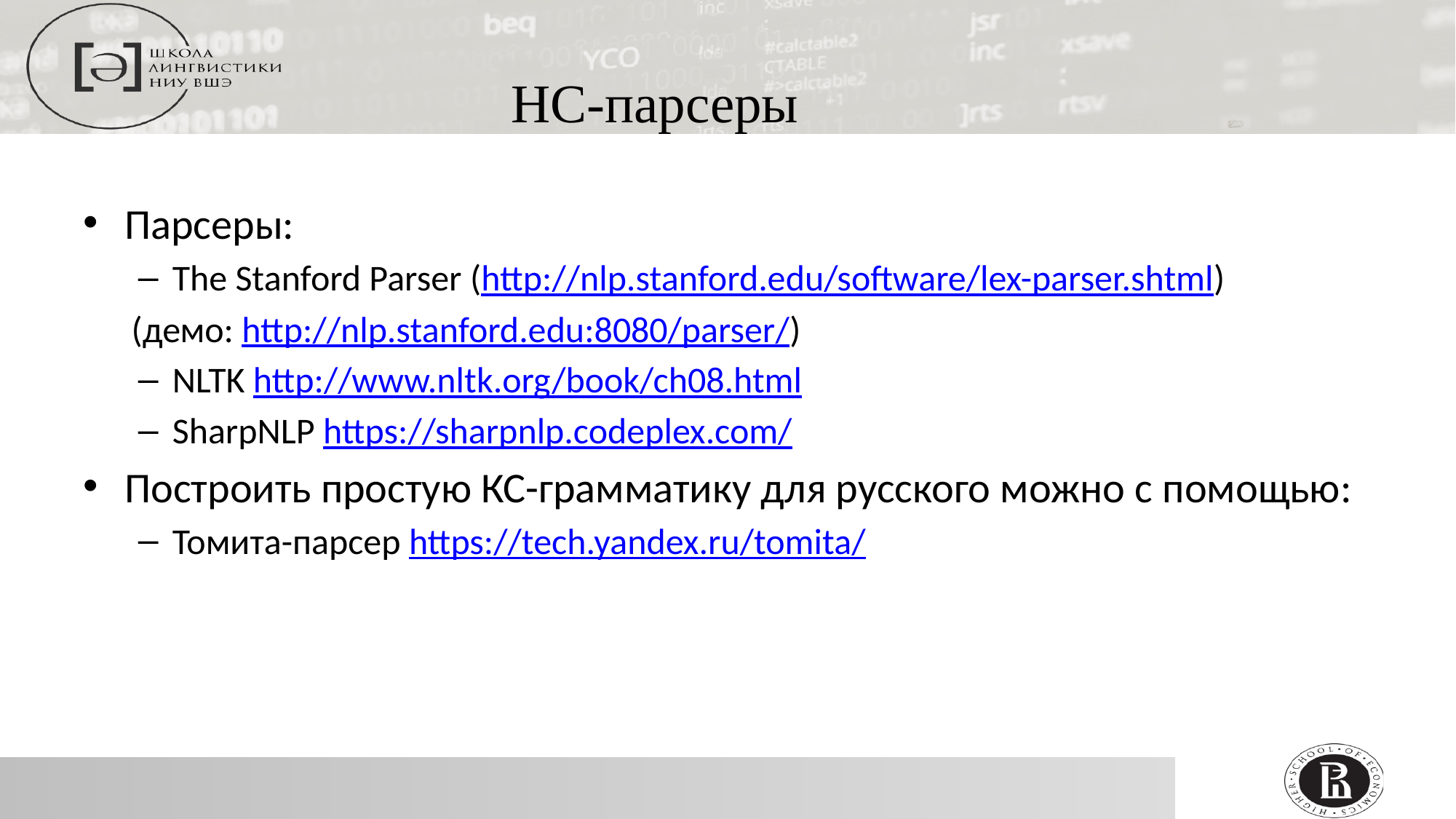

НС-парсеры
Парсеры:
The Stanford Parser (http://nlp.stanford.edu/software/lex-parser.shtml)
(демо: http://nlp.stanford.edu:8080/parser/)
NLTK http://www.nltk.org/book/ch08.html
SharpNLP https://sharpnlp.codeplex.com/
Построить простую КС-грамматику для русского можно с помощью:
Томита-парсер https://tech.yandex.ru/tomita/